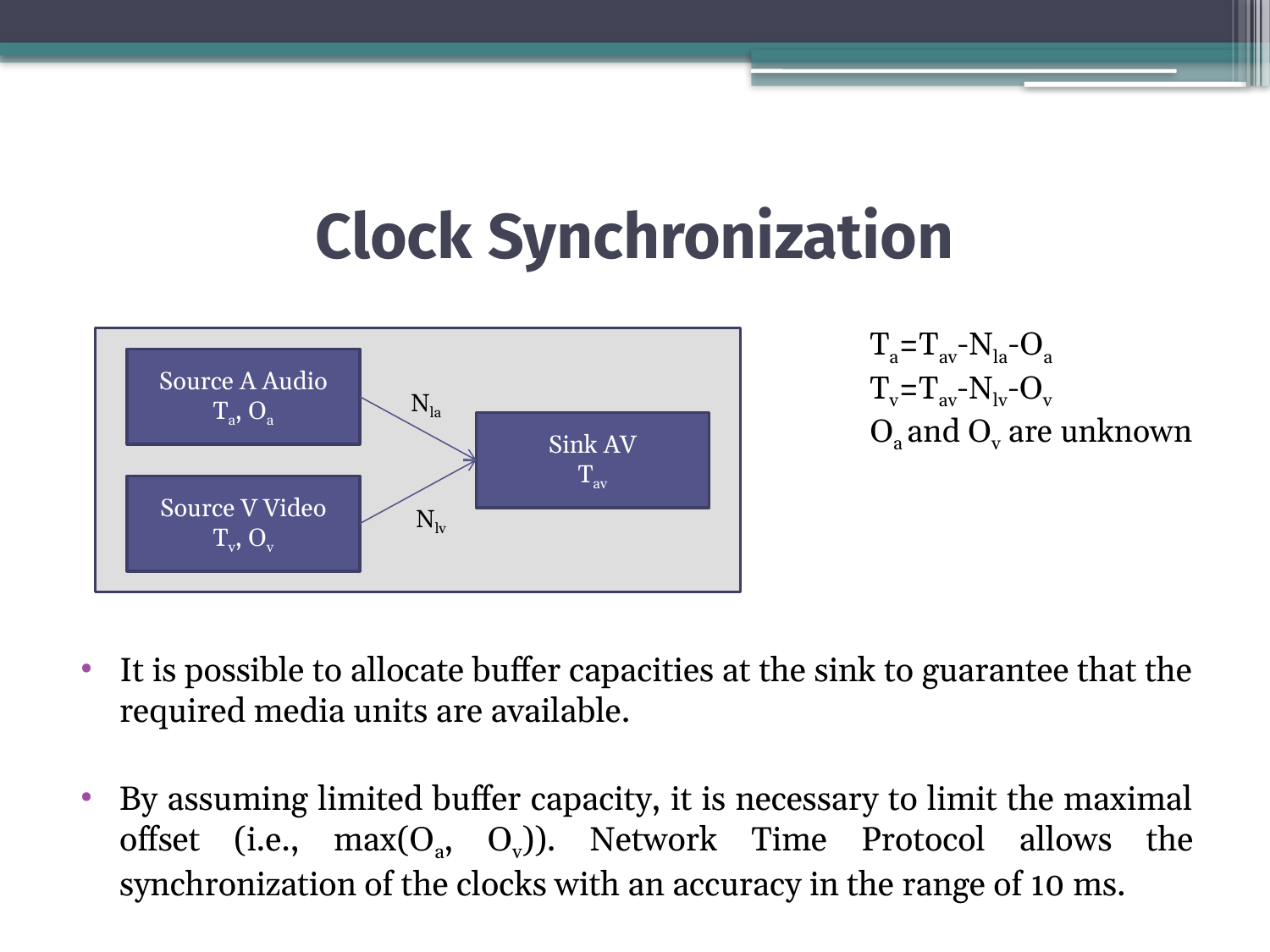

# Clock Synchronization

It is possible to allocate buffer capacities at the sink to guarantee that the required media units are available.

By assuming limited buffer capacity, it is necessary to limit the maximal offset (i.e., max(Oa, Ov)). Network Time Protocol allows the synchronization of the clocks with an accuracy in the range of 10 ms.
Ta=Tav-Nla-Oa
Tv=Tav-Nlv-Ov
Oa and Ov are unknown

Source A Audio
Ta, Oa
Nla
Sink AV
Tav
Source V Video
Tv, Ov
Nlv